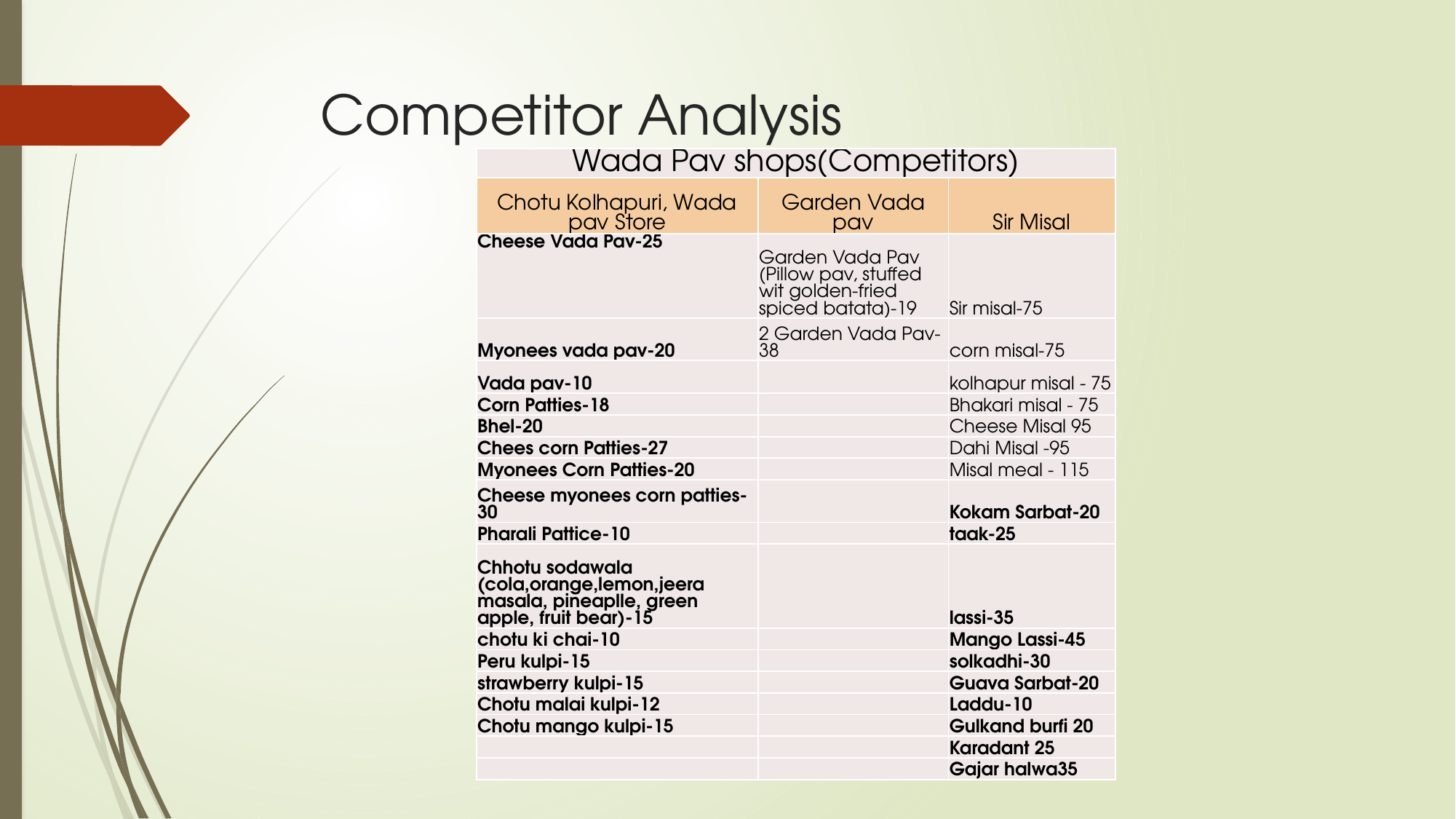

# Competitor Analysis
| Wada Pav shops(Competitors) |  |  |
| --- | --- | --- |
| Chotu Kolhapuri, Wada pav Store | Garden Vada pav | Sir Misal |
| Cheese Vada Pav-25 | Garden Vada Pav (Pillow pav, stuffed wit golden-fried spiced batata)-19 | Sir misal-75 |
| Myonees vada pav-20 | 2 Garden Vada Pav-38 | corn misal-75 |
| Vada pav-10 |  | kolhapur misal - 75 |
| Corn Patties-18 |  | Bhakari misal - 75 |
| Bhel-20 |  | Cheese Misal 95 |
| Chees corn Patties-27 |  | Dahi Misal -95 |
| Myonees Corn Patties-20 |  | Misal meal - 115 |
| Cheese myonees corn patties-30 |  | Kokam Sarbat-20 |
| Pharali Pattice-10 |  | taak-25 |
| Chhotu sodawala (cola,orange,lemon,jeera masala, pineaplle, green apple, fruit bear)-15 |  | lassi-35 |
| chotu ki chai-10 |  | Mango Lassi-45 |
| Peru kulpi-15 |  | solkadhi-30 |
| strawberry kulpi-15 |  | Guava Sarbat-20 |
| Chotu malai kulpi-12 |  | Laddu-10 |
| Chotu mango kulpi-15 |  | Gulkand burfi 20 |
|  |  | Karadant 25 |
|  |  | Gajar halwa35 |